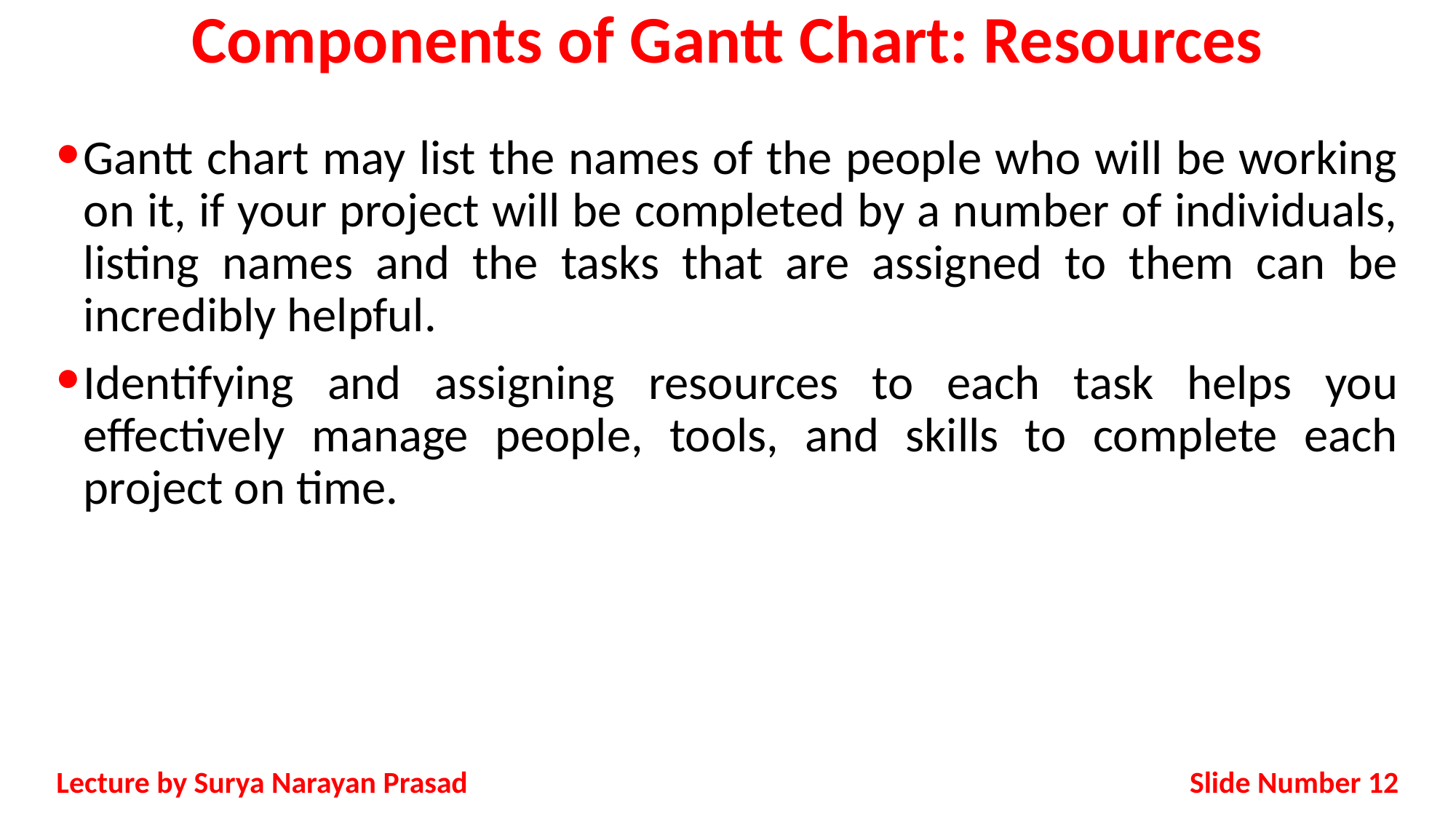

# Components of Gantt Chart: Resources
Gantt chart may list the names of the people who will be working on it, if your project will be completed by a number of individuals, listing names and the tasks that are assigned to them can be incredibly helpful.
Identifying and assigning resources to each task helps you effectively manage people, tools, and skills to complete each project on time.
Slide Number 12
Lecture by Surya Narayan Prasad